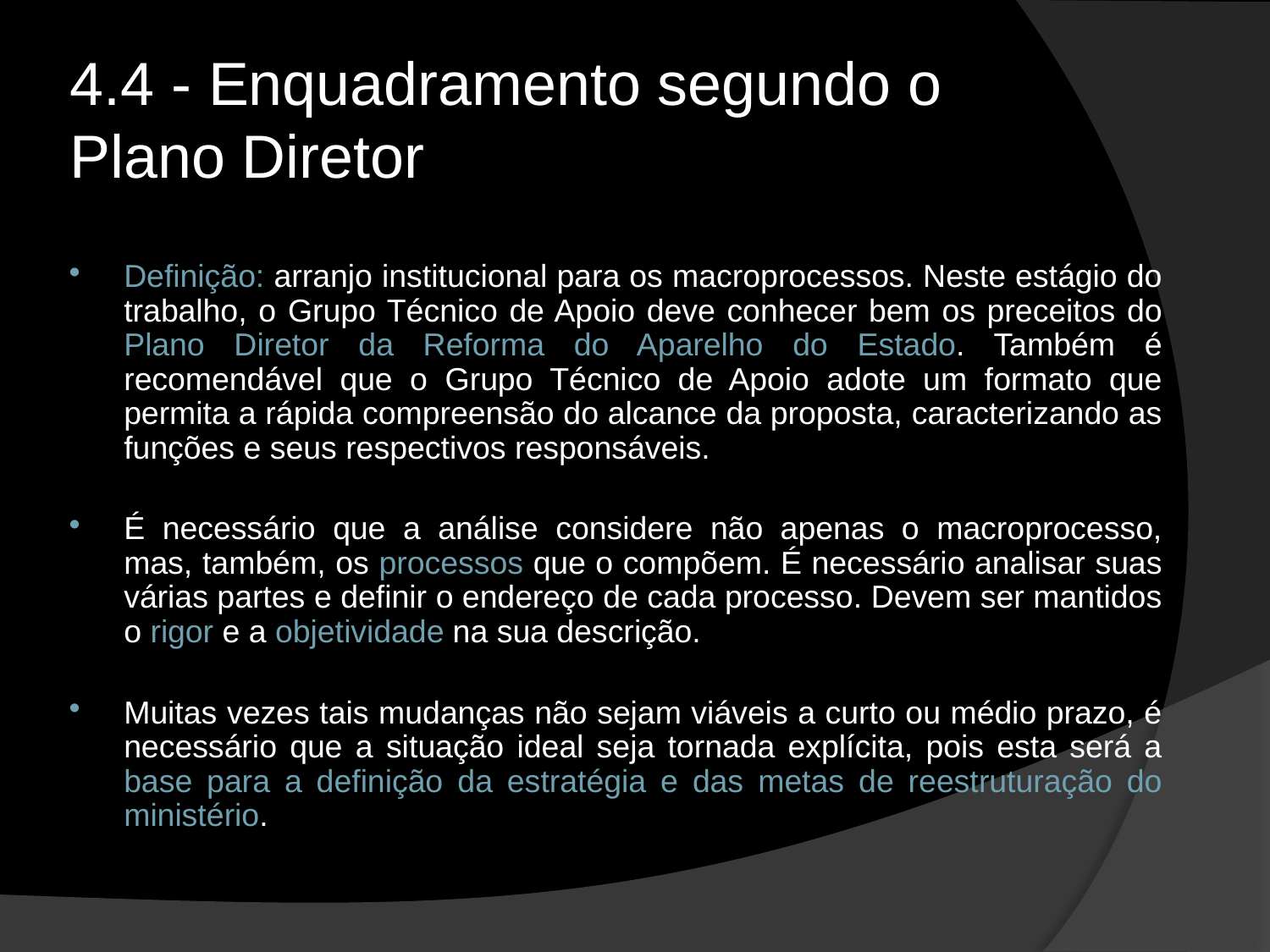

# 4.4 - Enquadramento segundo o Plano Diretor
Definição: arranjo institucional para os macroprocessos. Neste estágio do trabalho, o Grupo Técnico de Apoio deve conhecer bem os preceitos do Plano Diretor da Reforma do Aparelho do Estado. Também é recomendável que o Grupo Técnico de Apoio adote um formato que permita a rápida compreensão do alcance da proposta, caracterizando as funções e seus respectivos responsáveis.

É necessário que a análise considere não apenas o macroprocesso, mas, também, os processos que o compõem. É necessário analisar suas várias partes e definir o endereço de cada processo. Devem ser mantidos o rigor e a objetividade na sua descrição.

Muitas vezes tais mudanças não sejam viáveis a curto ou médio prazo, é necessário que a situação ideal seja tornada explícita, pois esta será a base para a definição da estratégia e das metas de reestruturação do ministério.